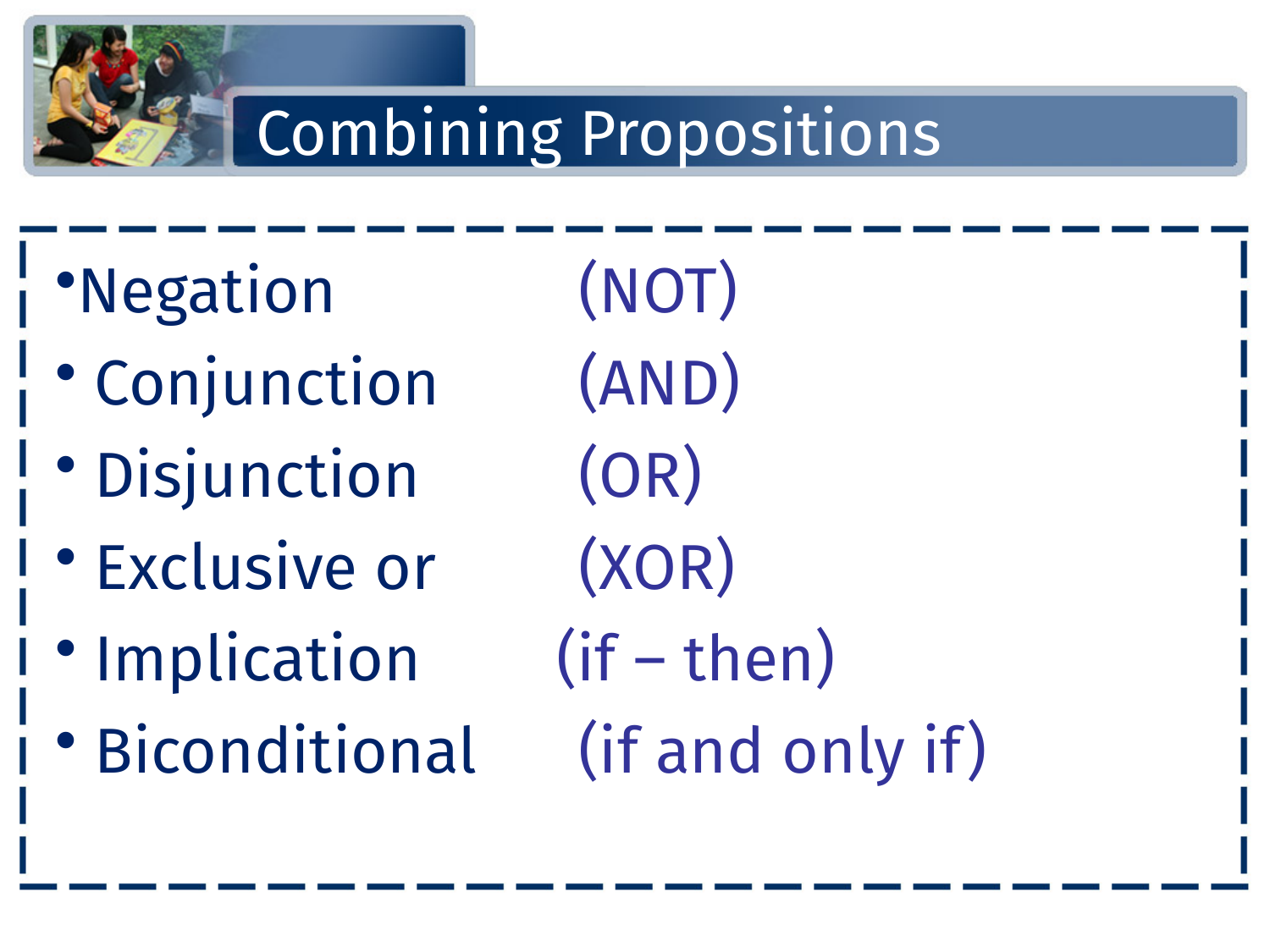

# Combining Propositions
Negation 	(NOT)
 Conjunction 	(AND)
 Disjunction 	(OR)
 Exclusive or 	(XOR)
 Implication        (if – then)
 Biconditional  	(if and only if)